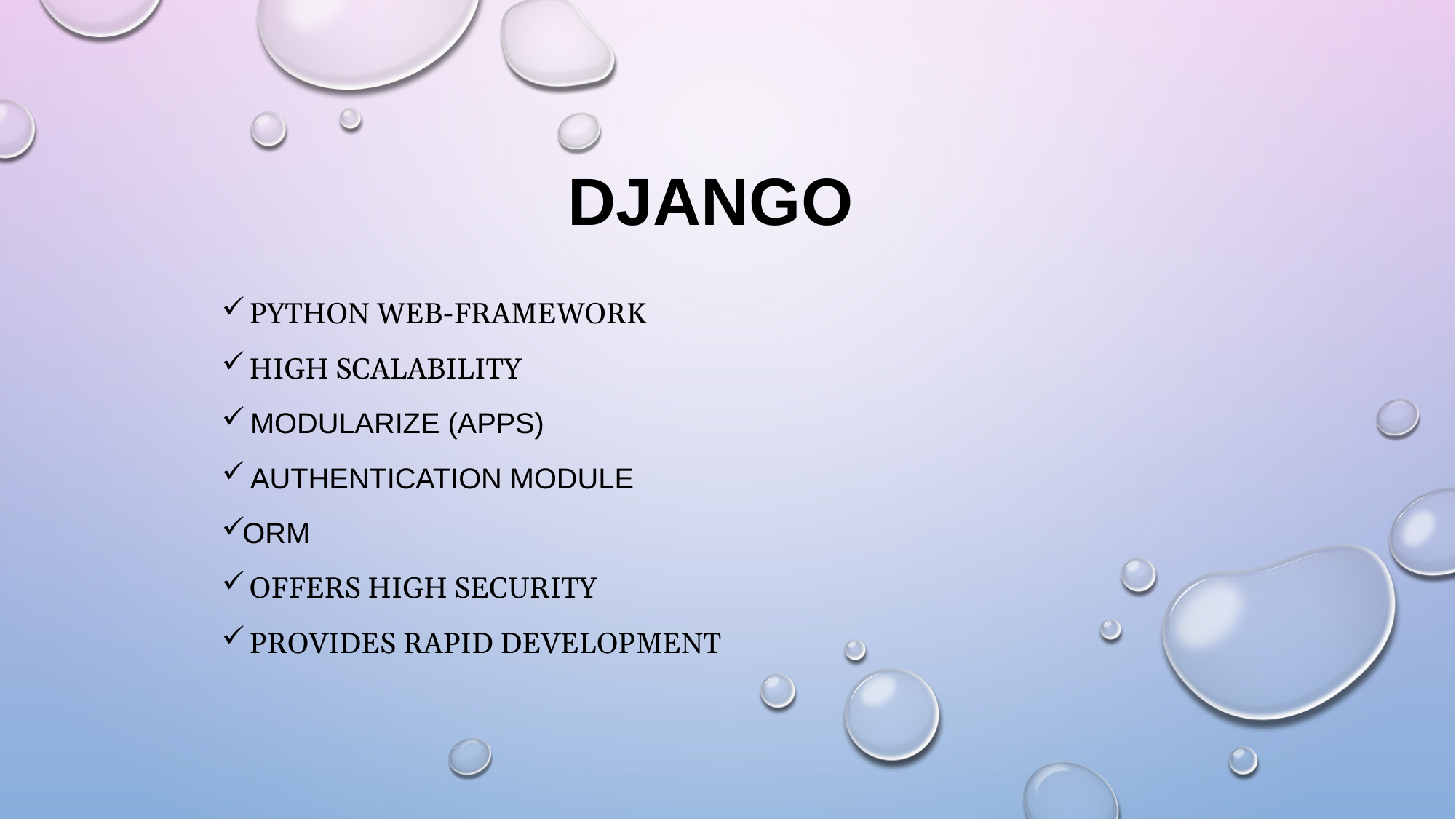

# Django
 Python Web-framework
 High Scalability
 Modularize (apps)
 Authentication module
ORM
 Offers High Security
 Provides Rapid Development